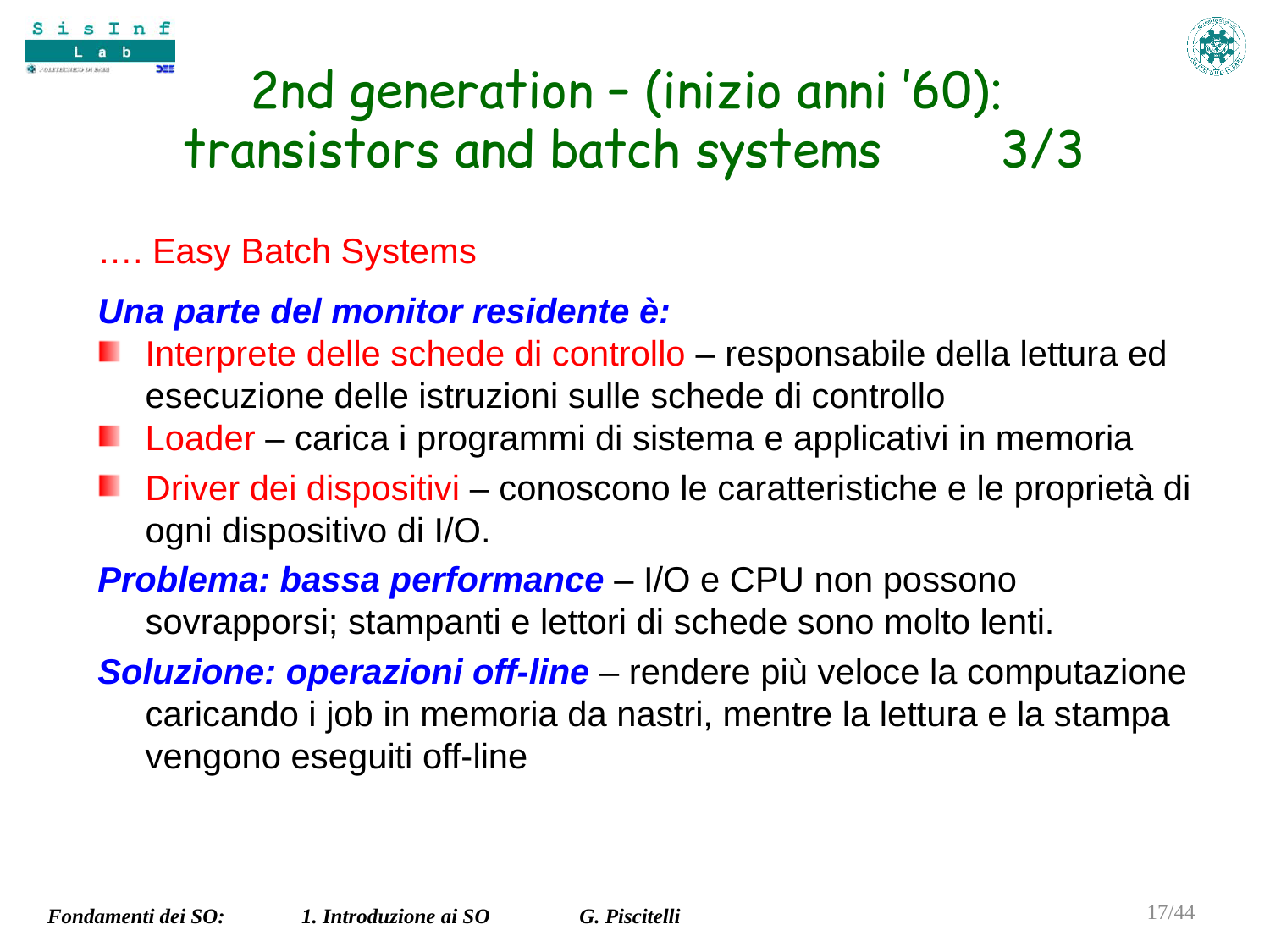

# 2nd generation – (inizio anni ’60): transistors and batch systems        3/3
…. Easy Batch Systems
Una parte del monitor residente è:
Interprete delle schede di controllo – responsabile della lettura ed esecuzione delle istruzioni sulle schede di controllo
Loader – carica i programmi di sistema e applicativi in memoria
Driver dei dispositivi – conoscono le caratteristiche e le proprietà di ogni dispositivo di I/O.
Problema: bassa performance – I/O e CPU non possono sovrapporsi; stampanti e lettori di schede sono molto lenti.
Soluzione: operazioni off-line – rendere più veloce la computazione caricando i job in memoria da nastri, mentre la lettura e la stampa vengono eseguiti off-line